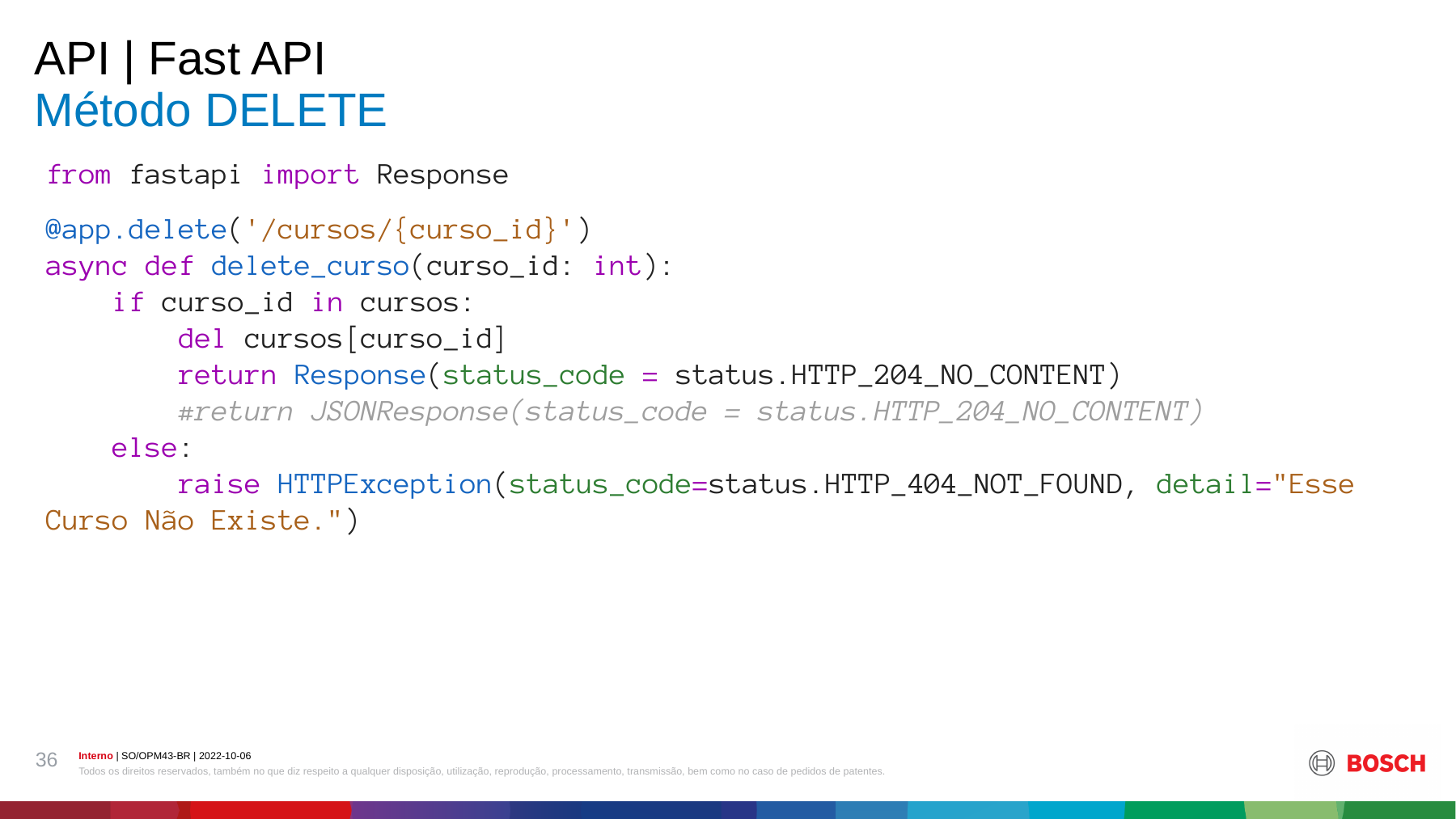

API | Fast API
# Método DELETE
from fastapi import Response
@app.delete('/cursos/{curso_id}')
async def delete_curso(curso_id: int):
    if curso_id in cursos:
        del cursos[curso_id]
        return Response(status_code = status.HTTP_204_NO_CONTENT)
        #return JSONResponse(status_code = status.HTTP_204_NO_CONTENT)
    else:
        raise HTTPException(status_code=status.HTTP_404_NOT_FOUND, detail="Esse Curso Não Existe.")
36